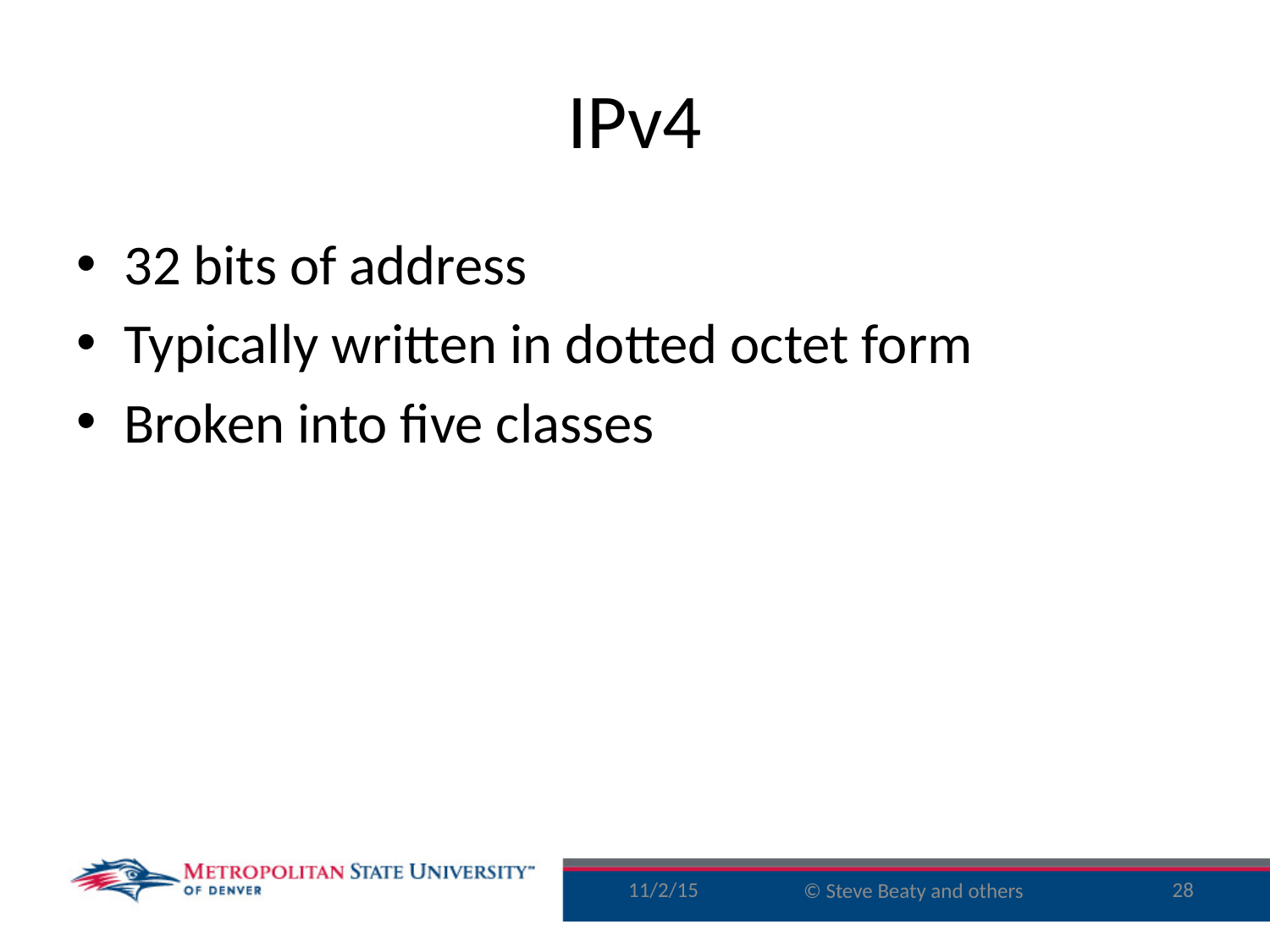

# IPv4
32 bits of address
Typically written in dotted octet form
Broken into five classes
11/2/15
28
© Steve Beaty and others